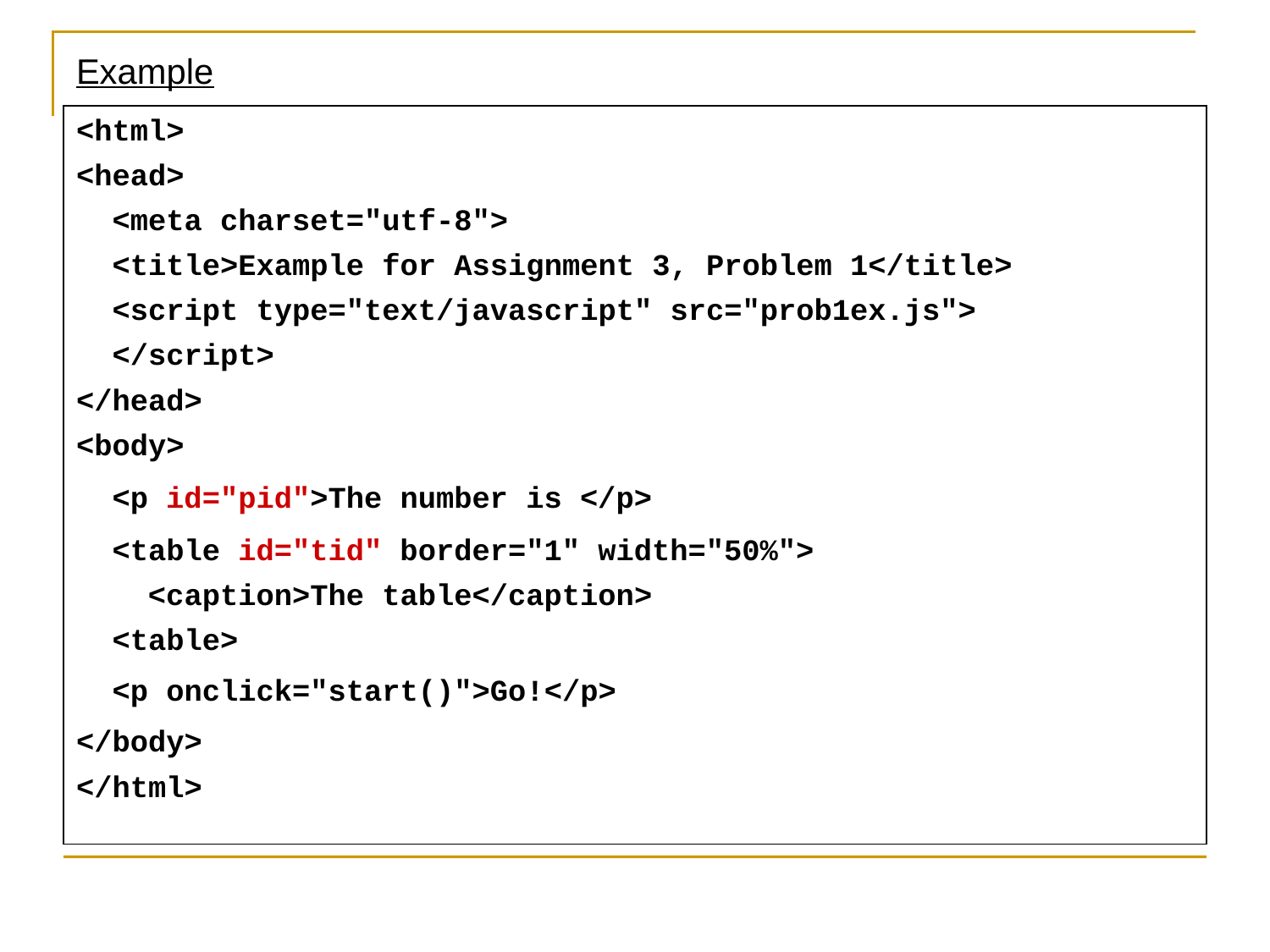

Example
<html>
<head>
  <meta charset="utf-8">
  <title>Example for Assignment 3, Problem 1</title>
  <script type="text/javascript" src="prob1ex.js">
  </script>
</head>
<body>
  <p id="pid">The number is </p>
  <table id="tid" border="1" width="50%">
    <caption>The table</caption>
  <table>
  <p onclick="start()">Go!</p>
</body>
</html>